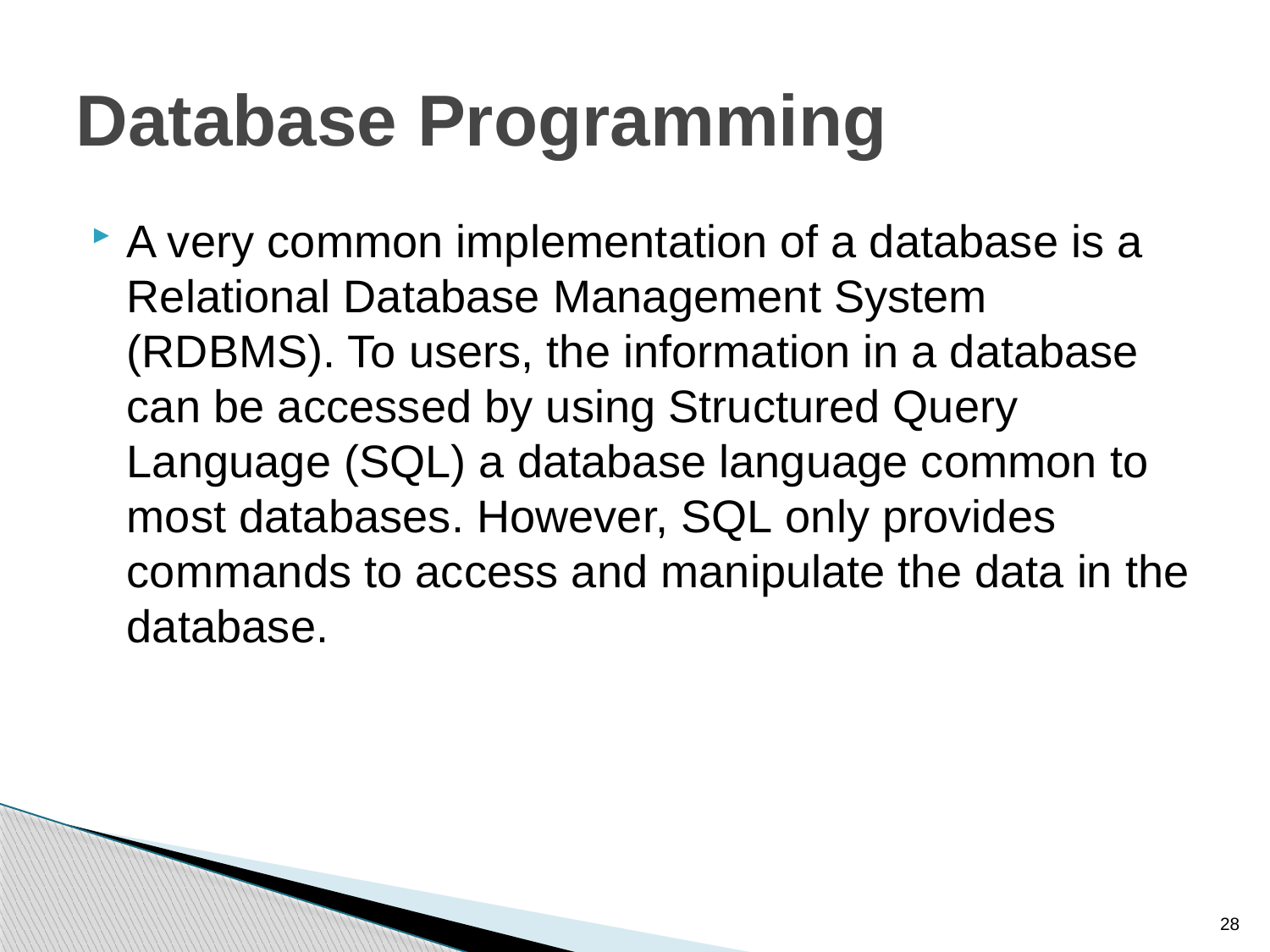

# Database Programming
A very common implementation of a database is a Relational Database Management System (RDBMS). To users, the information in a database can be accessed by using Structured Query Language (SQL) a database language common to most databases. However, SQL only provides commands to access and manipulate the data in the database.
28